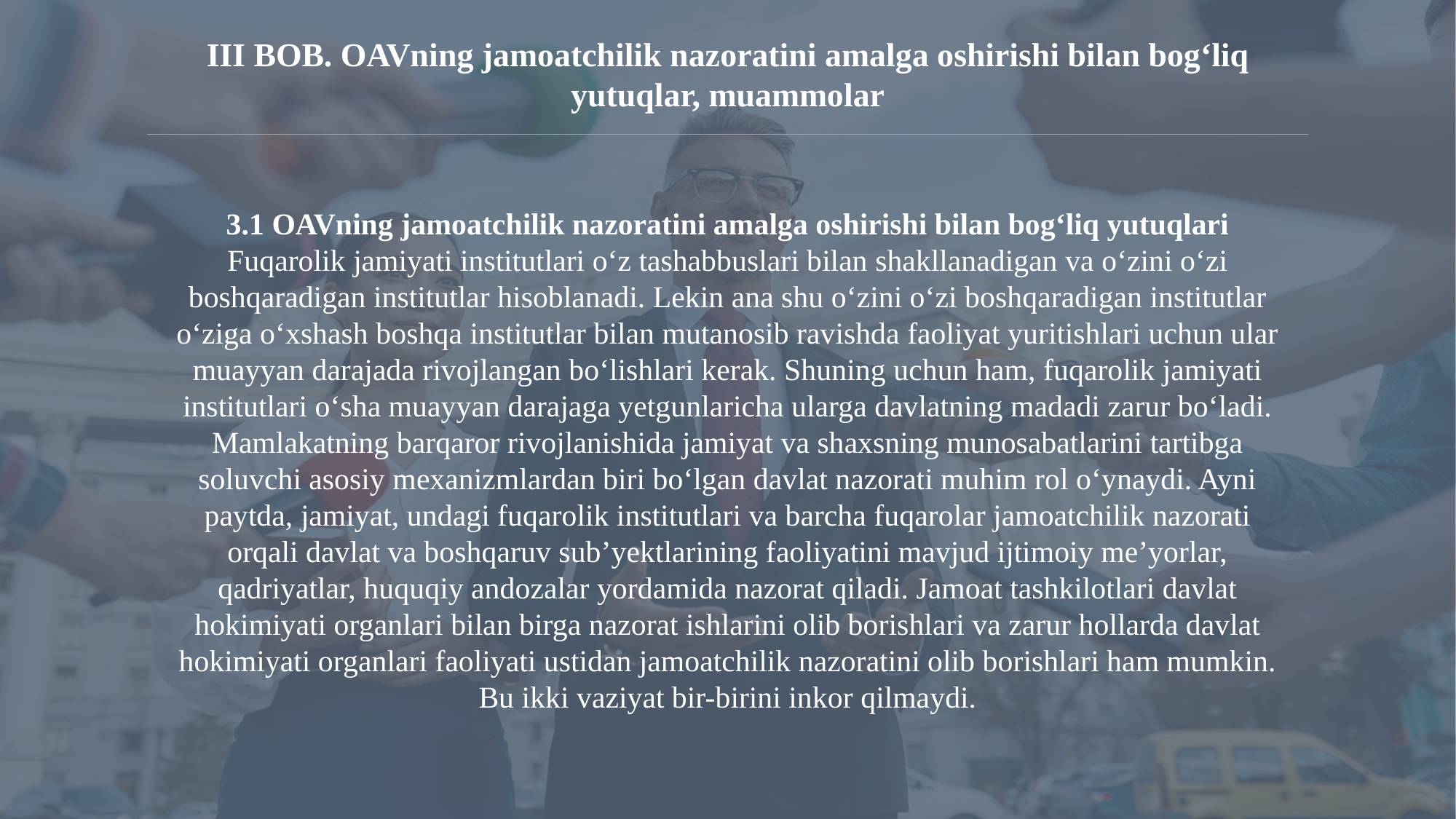

III BOB. OAVning jamoatchilik nazoratini amalga oshirishi bilan bog‘liq yutuqlar, muammolar
3.1 OAVning jamoatchilik nazoratini amalga oshirishi bilan bog‘liq yutuqlari
Fuqarolik jamiyati institutlari o‘z tashabbuslari bilan shakllanadigan va o‘zini o‘zi boshqaradigan institutlar hisoblanadi. Lekin ana shu o‘zini o‘zi boshqaradigan institutlar o‘ziga o‘xshash boshqa institutlar bilan mutanosib ravishda faoliyat yuritishlari uchun ular muayyan darajada rivojlangan bo‘lishlari kerak. Shuning uchun ham, fuqarolik jamiyati institutlari o‘sha muayyan darajaga yetgunlaricha ularga davlatning madadi zarur bo‘ladi. Mamlakatning barqaror rivojlanishida jamiyat va shaxsning munosabatlarini tartibga soluvchi asosiy mexanizmlardan biri bo‘lgan davlat nazorati muhim rol o‘ynaydi. Ayni paytda, jamiyat, undagi fuqarolik institutlari va barcha fuqarolar jamoatchilik nazorati orqali davlat va boshqaruv sub’yektlarining faoliyatini mavjud ijtimoiy me’yorlar, qadriyatlar, huquqiy andozalar yordamida nazorat qiladi. Jamoat tashkilotlari davlat hokimiyati organlari bilan birga nazorat ishlarini olib borishlari va zarur hollarda davlat hokimiyati organlari faoliyati ustidan jamoatchilik nazoratini olib borishlari ham mumkin. Bu ikki vaziyat bir-birini inkor qilmaydi.